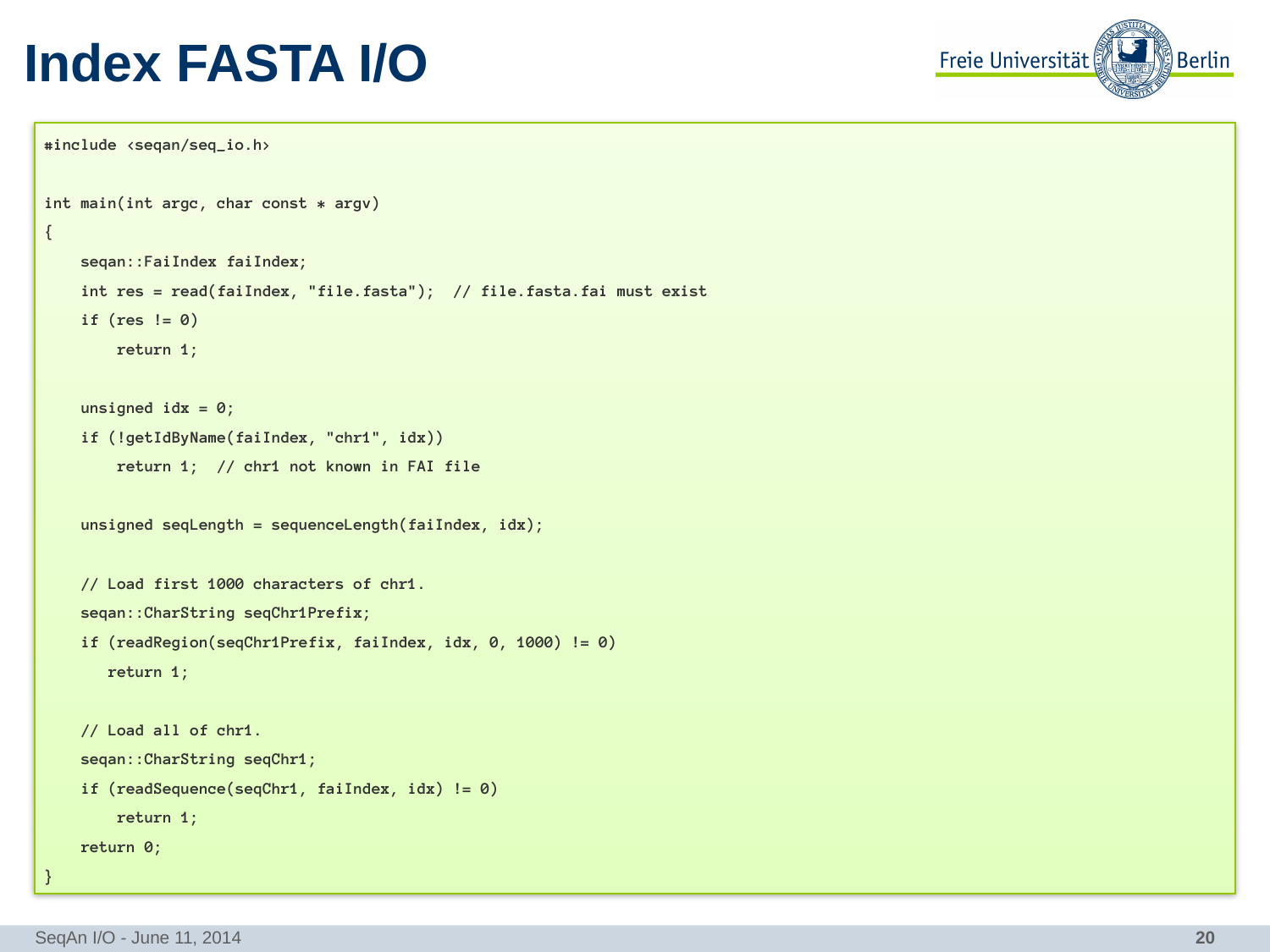

# Index FASTA I/O
#include <seqan/seq_io.h>

int main(int argc, char const * argv)
{
    seqan::FaiIndex faiIndex;
    int res = read(faiIndex, "file.fasta");  // file.fasta.fai must exist
    if (res != 0)
        return 1;

    unsigned idx = 0;
    if (!getIdByName(faiIndex, "chr1", idx))
        return 1;  // chr1 not known in FAI file

    unsigned seqLength = sequenceLength(faiIndex, idx);

    // Load first 1000 characters of chr1.
    seqan::CharString seqChr1Prefix;
    if (readRegion(seqChr1Prefix, faiIndex, idx, 0, 1000) != 0)
       return 1;

    // Load all of chr1.
    seqan::CharString seqChr1;
    if (readSequence(seqChr1, faiIndex, idx) != 0)
        return 1;
    return 0;
}
SeqAn I/O - June 11, 2014